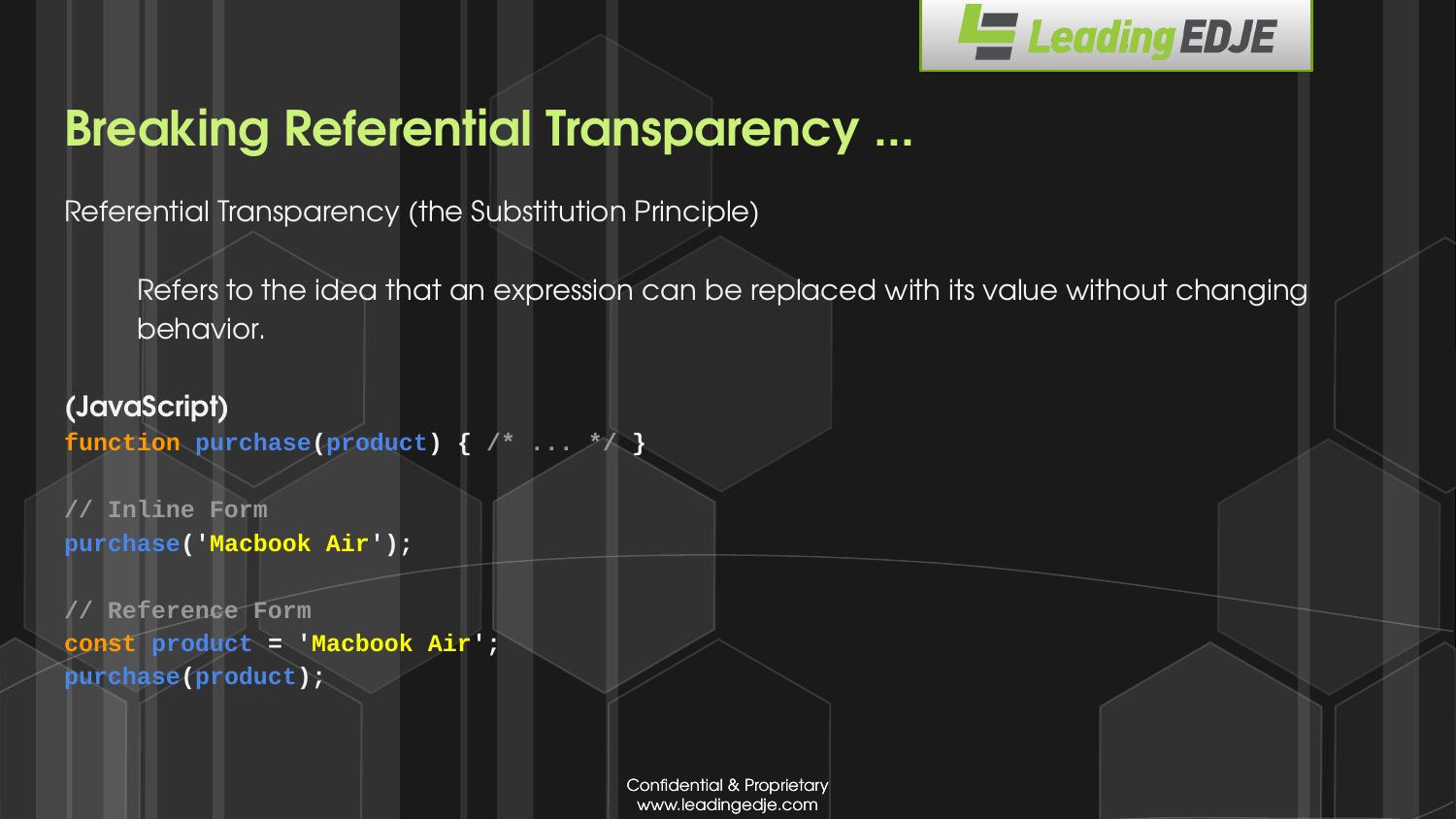

# Breaking Referential Transparency ...
Referential Transparency (the Substitution Principle)

Refers to the idea that an expression can be replaced with its value without changing behavior.

(JavaScript)
function purchase(product) { /* ... */ }

// Inline Form
purchase('Macbook Air');

// Reference Form
const product = 'Macbook Air';
purchase(product);